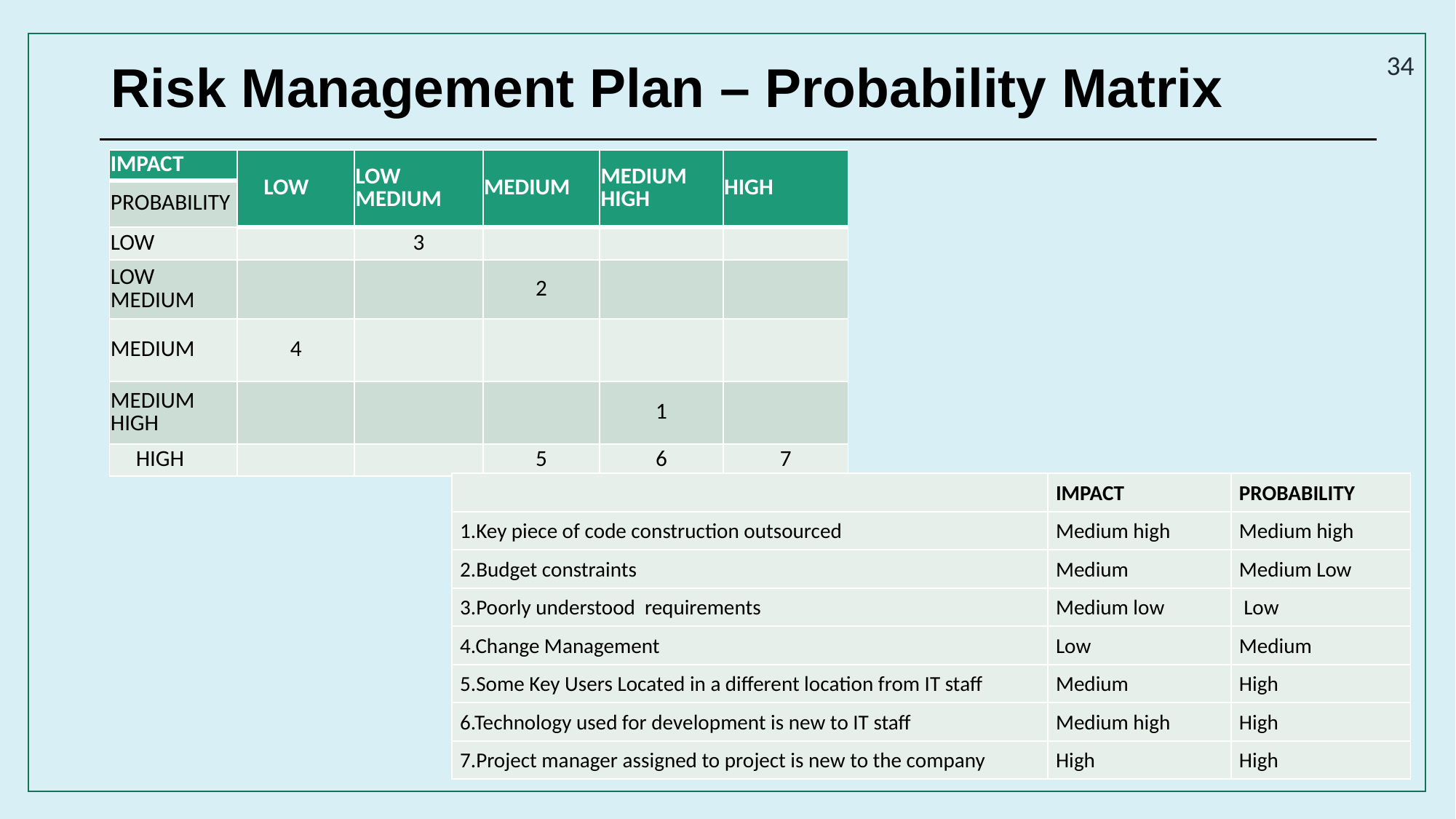

34
# Risk Management Plan – Probability Matrix
| IMPACT | LOW | LOW MEDIUM | MEDIUM | MEDIUM HIGH | HIGH |
| --- | --- | --- | --- | --- | --- |
| PROBABILITY |  |  |  |  |  |
| LOW |  | 3 |  |  |  |
| LOW MEDIUM |  |  | 2 |  |  |
| MEDIUM | 4 |  |  |  |  |
| MEDIUM HIGH |  |  |  | 1 |  |
| HIGH |  |  | 5 | 6 | 7 |

|  | IMPACT | PROBABILITY |
| --- | --- | --- |
| 1.Key piece of code construction outsourced | Medium high | Medium high |
| 2.Budget constraints | Medium | Medium Low |
| 3.Poorly understood requirements | Medium low | Low |
| 4.Change Management | Low | Medium |
| 5.Some Key Users Located in a different location from IT staff | Medium | High |
| 6.Technology used for development is new to IT staff | Medium high | High |
| 7.Project manager assigned to project is new to the company | High | High |